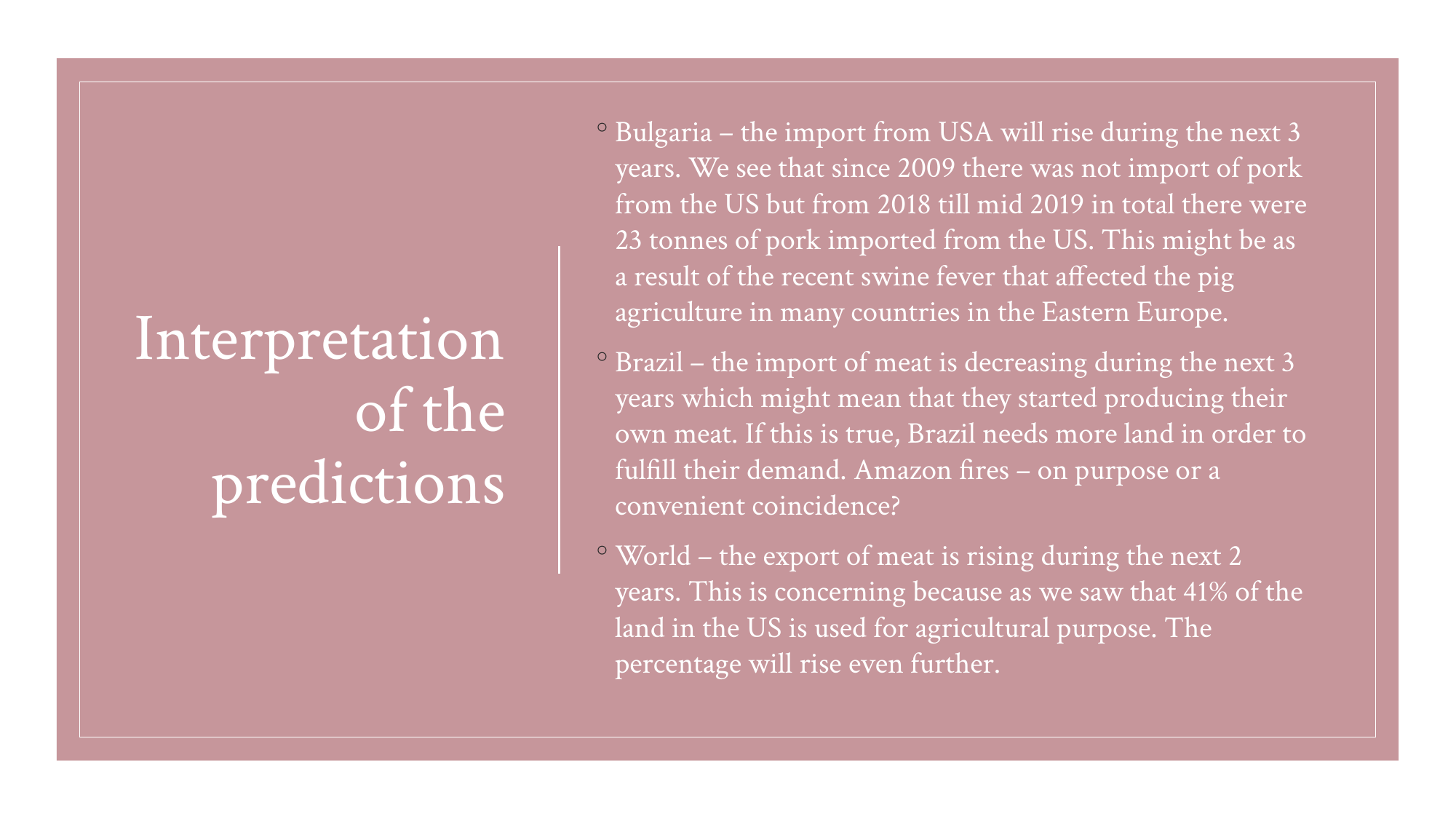

Bulgaria – the import from USA will rise during the next 3 years. We see that since 2009 there was not import of pork from the US but from 2018 till mid 2019 in total there were 23 tonnes of pork imported from the US. This might be as a result of the recent swine fever that affected the pig agriculture in many countries in the Eastern Europe.
Brazil – the import of meat is decreasing during the next 3 years which might mean that they started producing their own meat. If this is true, Brazil needs more land in order to fulfill their demand. Amazon fires – on purpose or a convenient coincidence?
World – the export of meat is rising during the next 2 years. This is concerning because as we saw that 41% of the land in the US is used for agricultural purpose. The percentage will rise even further.
# Interpretation of the predictions